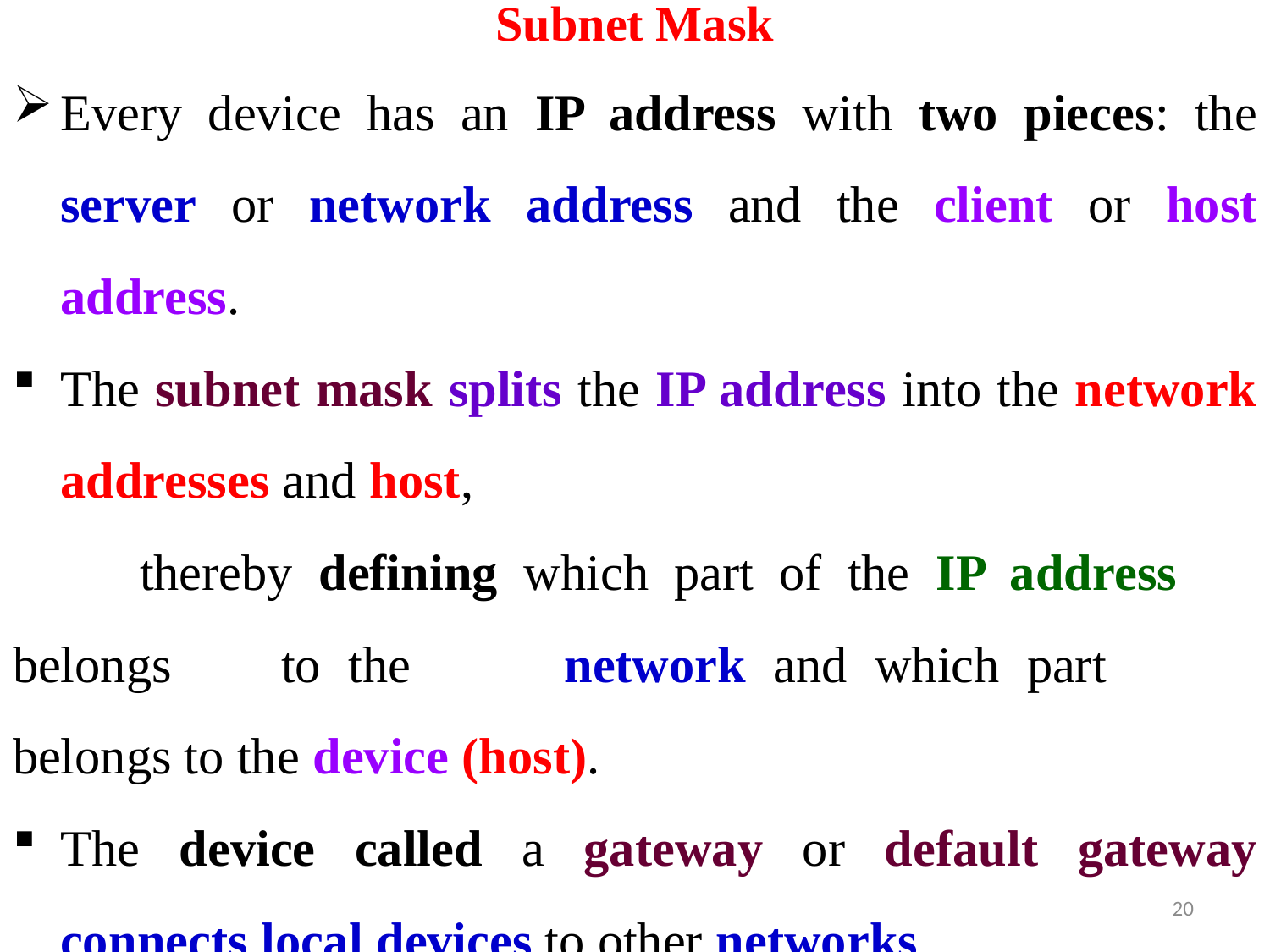

# Subnet Mask
Every device has an IP address with two pieces: the server or network address and the client or host address.
The subnet mask splits the IP address into the network addresses and host,
	thereby defining which part of the IP address 	belongs 	to the 	network and which part 	belongs to the device (host).
The device called a gateway or default gateway connects local devices to other networks.
20